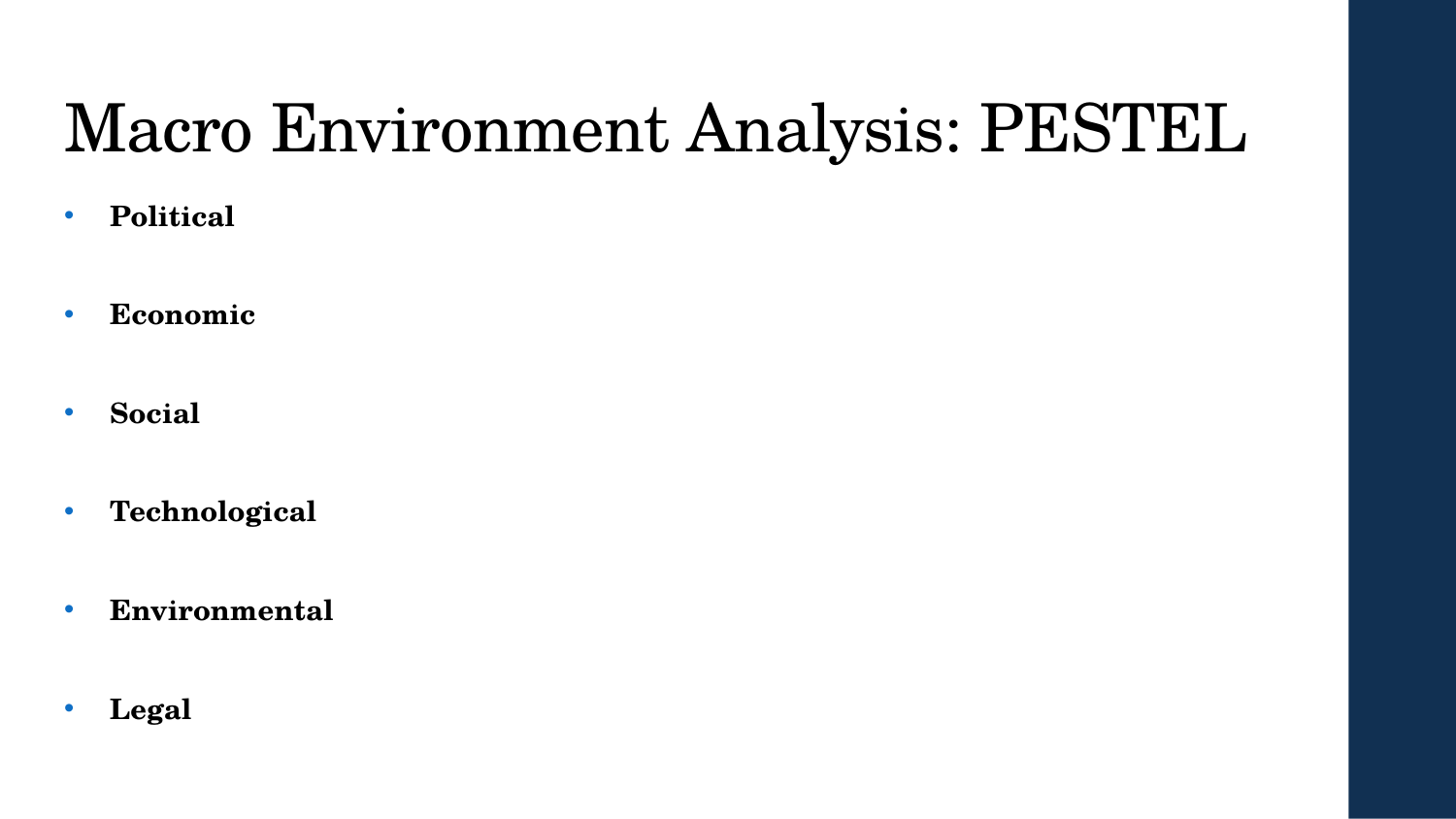

# Macro Environment Analysis: PESTEL
Political
Economic
Social
Technological
Environmental
Legal